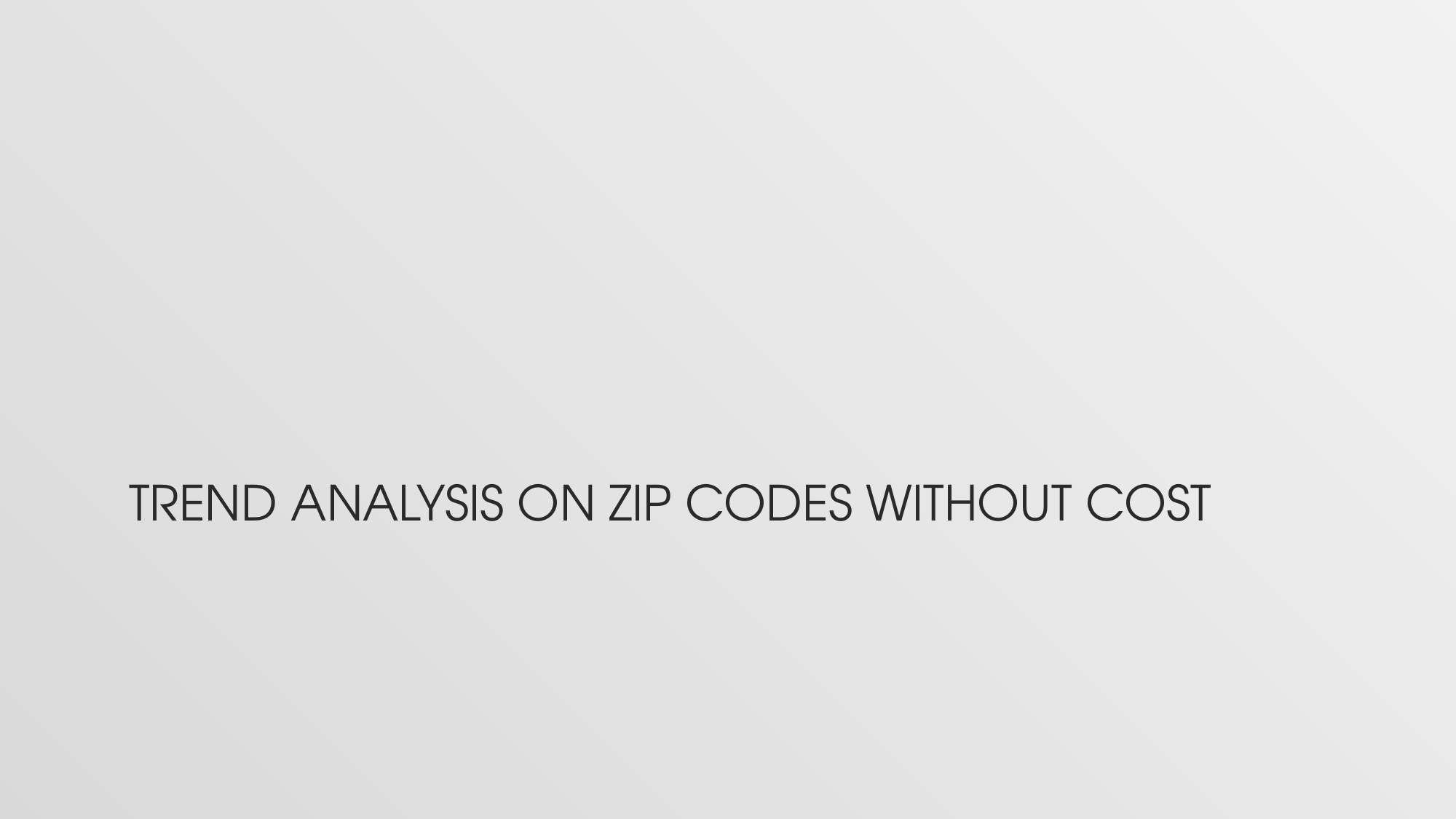

# Trend Analysis on Zip codes without Cost